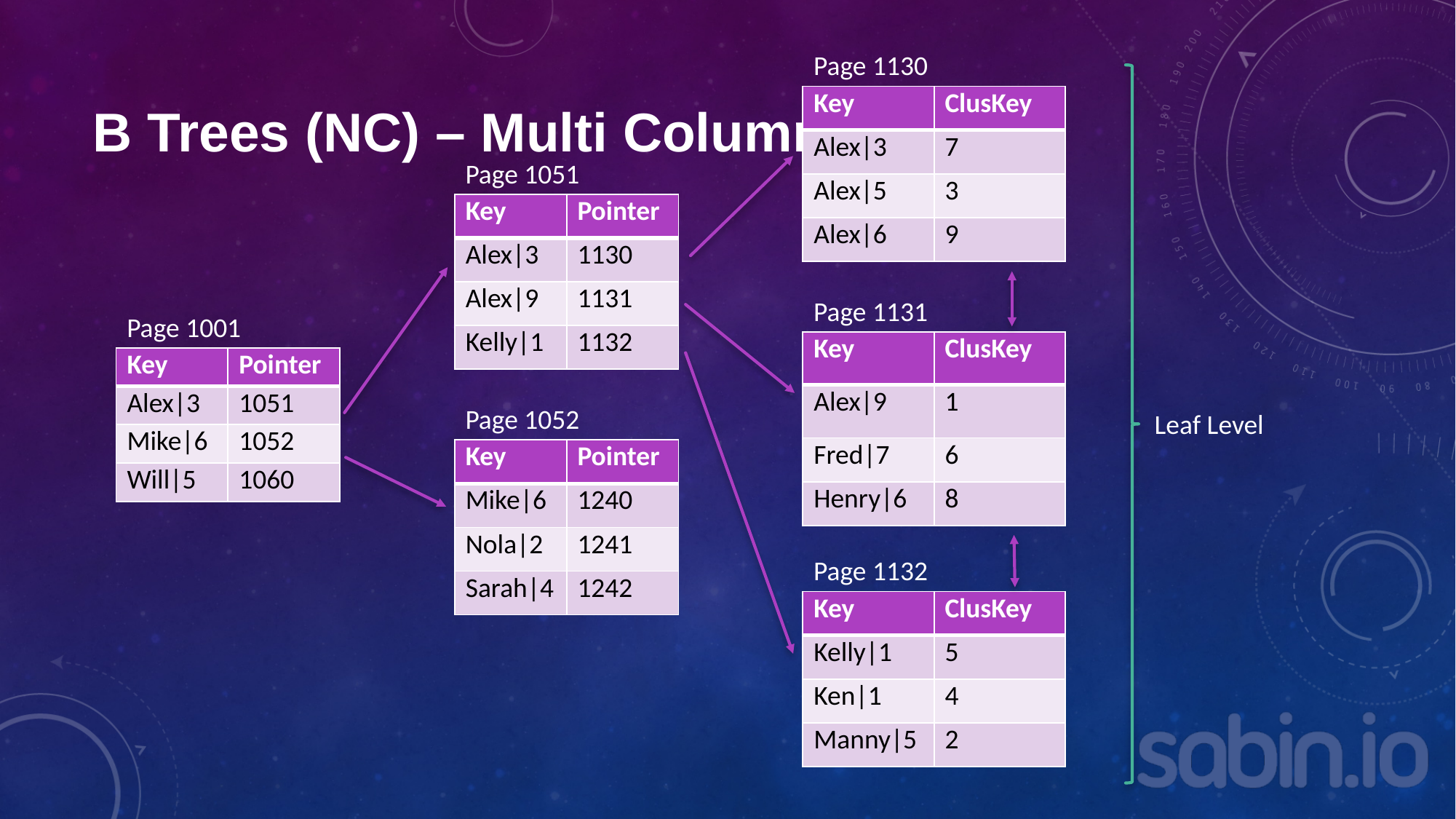

Page 1130

# B Trees (NC) – Multi Column
| Key | ClusKey |
| --- | --- |
| Alex|3 | 7 |
| Alex|5 | 3 |
| Alex|6 | 9 |
Page 1051
| Key | Pointer |
| --- | --- |
| Alex|3 | 1130 |
| Alex|9 | 1131 |
| Kelly|1 | 1132 |
Page 1131
Page 1001
| Key | ClusKey |
| --- | --- |
| Alex|9 | 1 |
| Fred|7 | 6 |
| Henry|6 | 8 |
| Key | Pointer |
| --- | --- |
| Alex|3 | 1051 |
| Mike|6 | 1052 |
| Will|5 | 1060 |
Page 1052
Leaf Level
| Key | Pointer |
| --- | --- |
| Mike|6 | 1240 |
| Nola|2 | 1241 |
| Sarah|4 | 1242 |
Page 1132
| Key | ClusKey |
| --- | --- |
| Kelly|1 | 5 |
| Ken|1 | 4 |
| Manny|5 | 2 |